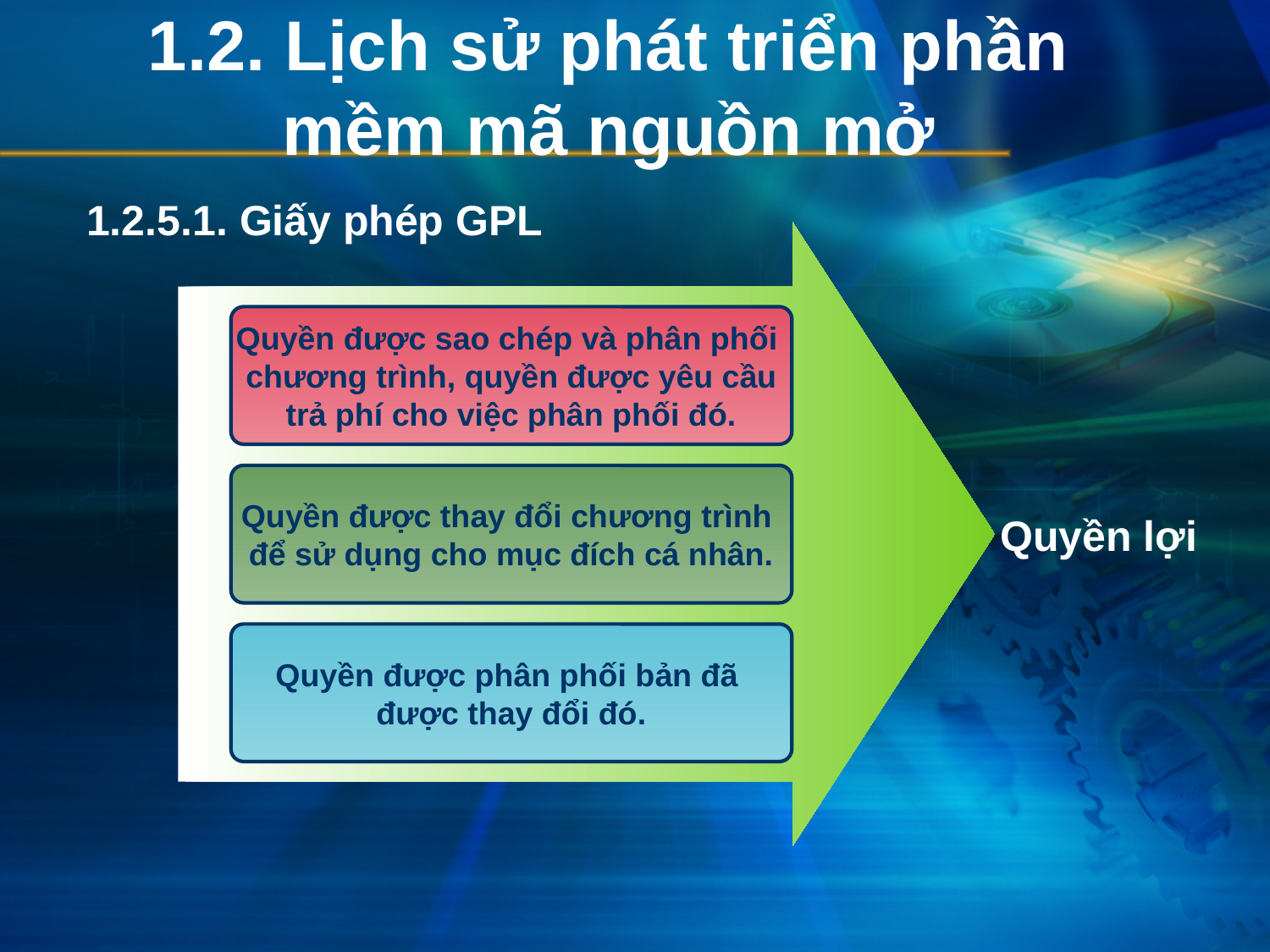

# 1.2. Lịch sử phát triển phần mềm mã nguồn mở
1.2.5.1. Giấy phép GPL

Quyền được sao chép và phân phối
chương trình, quyền được yêu cầu
trả phí cho việc phân phối đó.
Quyền lợi
Quyền được thay đổi chương trình
để sử dụng cho mục đích cá nhân.
Quyền được phân phối bản đã
được thay đổi đó.